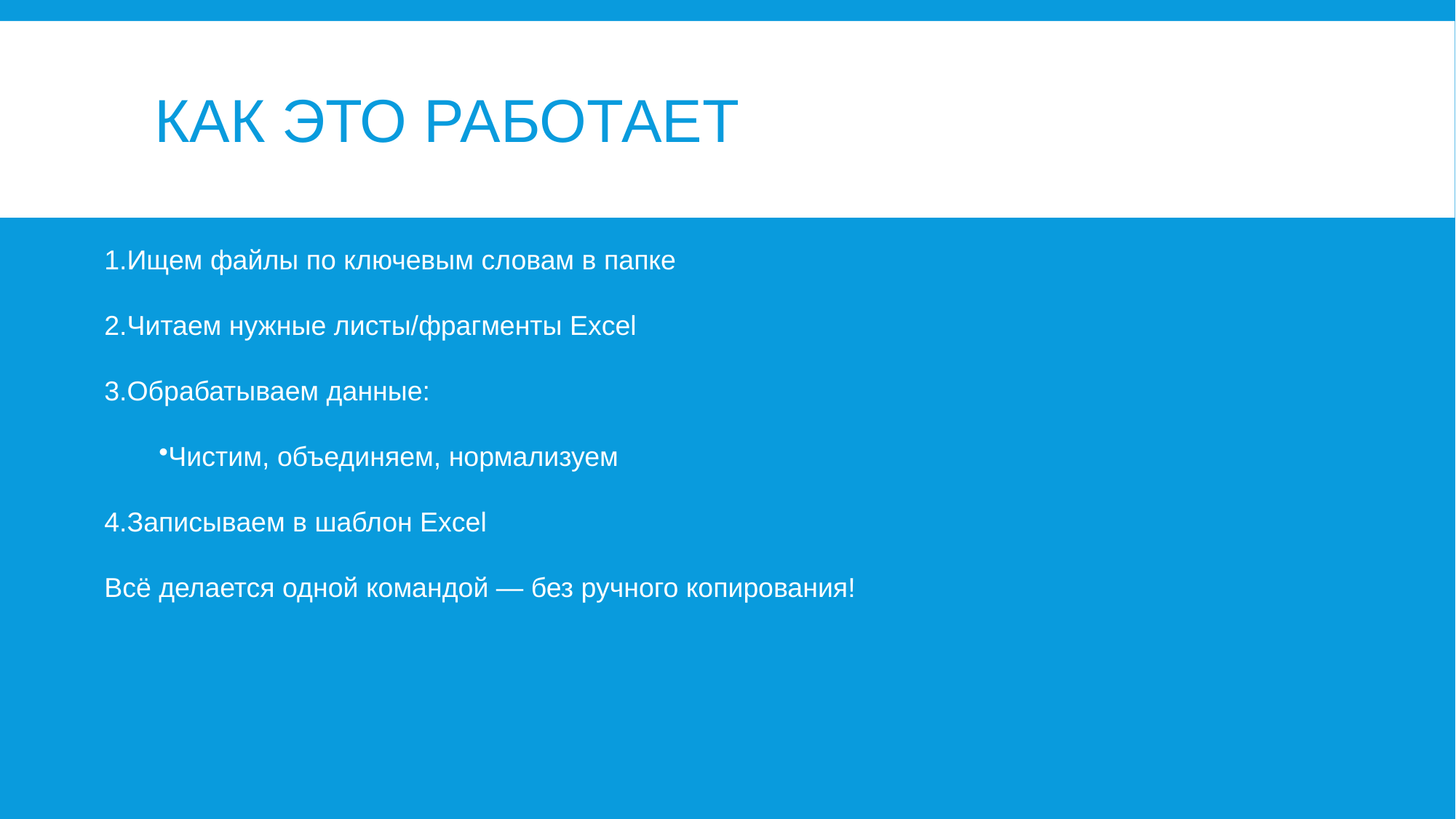

# Как это работает

Ищем файлы по ключевым словам в папке

Читаем нужные листы/фрагменты Excel

Обрабатываем данные:

Чистим, объединяем, нормализуем

Записываем в шаблон Excel

Всё делается одной командой — без ручного копирования!